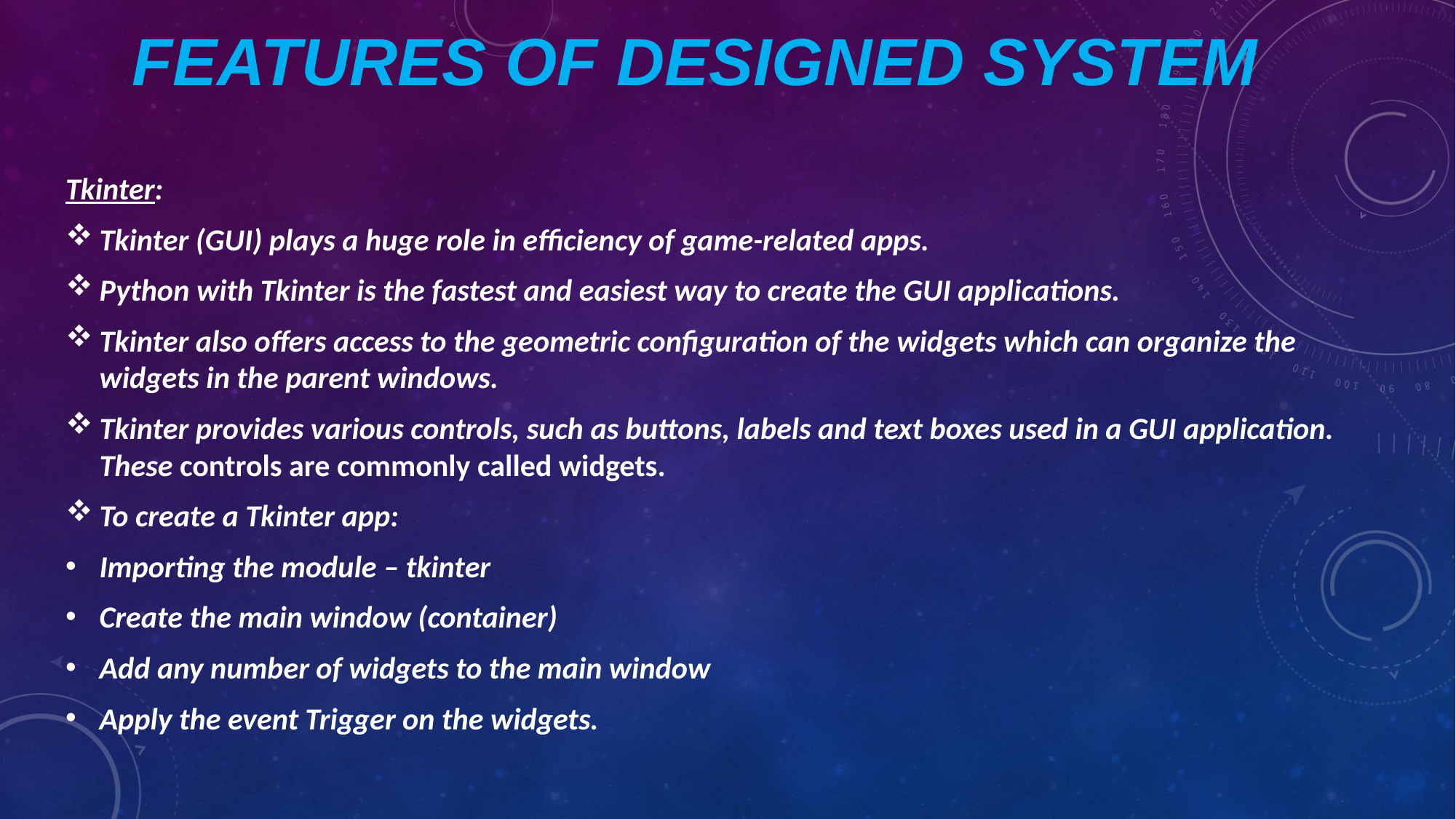

# Features OF DESIGNED SYSTEM
Tkinter:
Tkinter (GUI) plays a huge role in efficiency of game-related apps.
Python with Tkinter is the fastest and easiest way to create the GUI applications.
Tkinter also offers access to the geometric configuration of the widgets which can organize the widgets in the parent windows.
Tkinter provides various controls, such as buttons, labels and text boxes used in a GUI application. These controls are commonly called widgets.
To create a Tkinter app:
Importing the module – tkinter
Create the main window (container)
Add any number of widgets to the main window
Apply the event Trigger on the widgets.